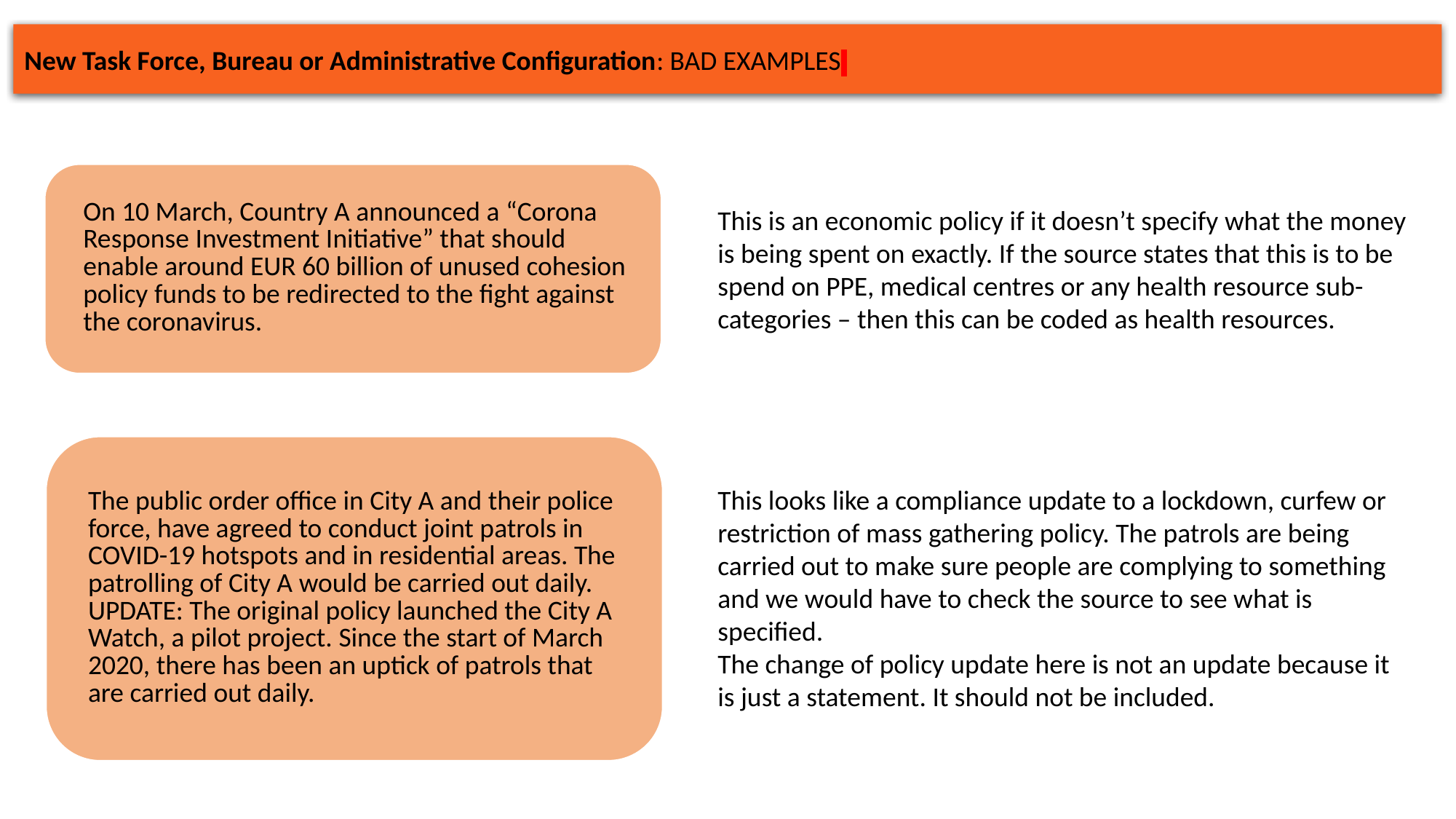

New Task Force, Bureau or Administrative Configuration: BAD EXAMPLES

| On 10 March, Country A announced a “Corona Response Investment Initiative” that should enable around EUR 60 billion of unused cohesion policy funds to be redirected to the fight against the coronavirus. |
| --- |
This is an economic policy if it doesn’t specify what the money is being spent on exactly. If the source states that this is to be spend on PPE, medical centres or any health resource sub-categories – then this can be coded as health resources.

| The public order office in City A and their police force, have agreed to conduct joint patrols in COVID-19 hotspots and in residential areas. The patrolling of City A would be carried out daily. UPDATE: The original policy launched the City A Watch, a pilot project. Since the start of March 2020, there has been an uptick of patrols that are carried out daily. |
| --- |
This looks like a compliance update to a lockdown, curfew or restriction of mass gathering policy. The patrols are being carried out to make sure people are complying to something and we would have to check the source to see what is specified.
The change of policy update here is not an update because it is just a statement. It should not be included.